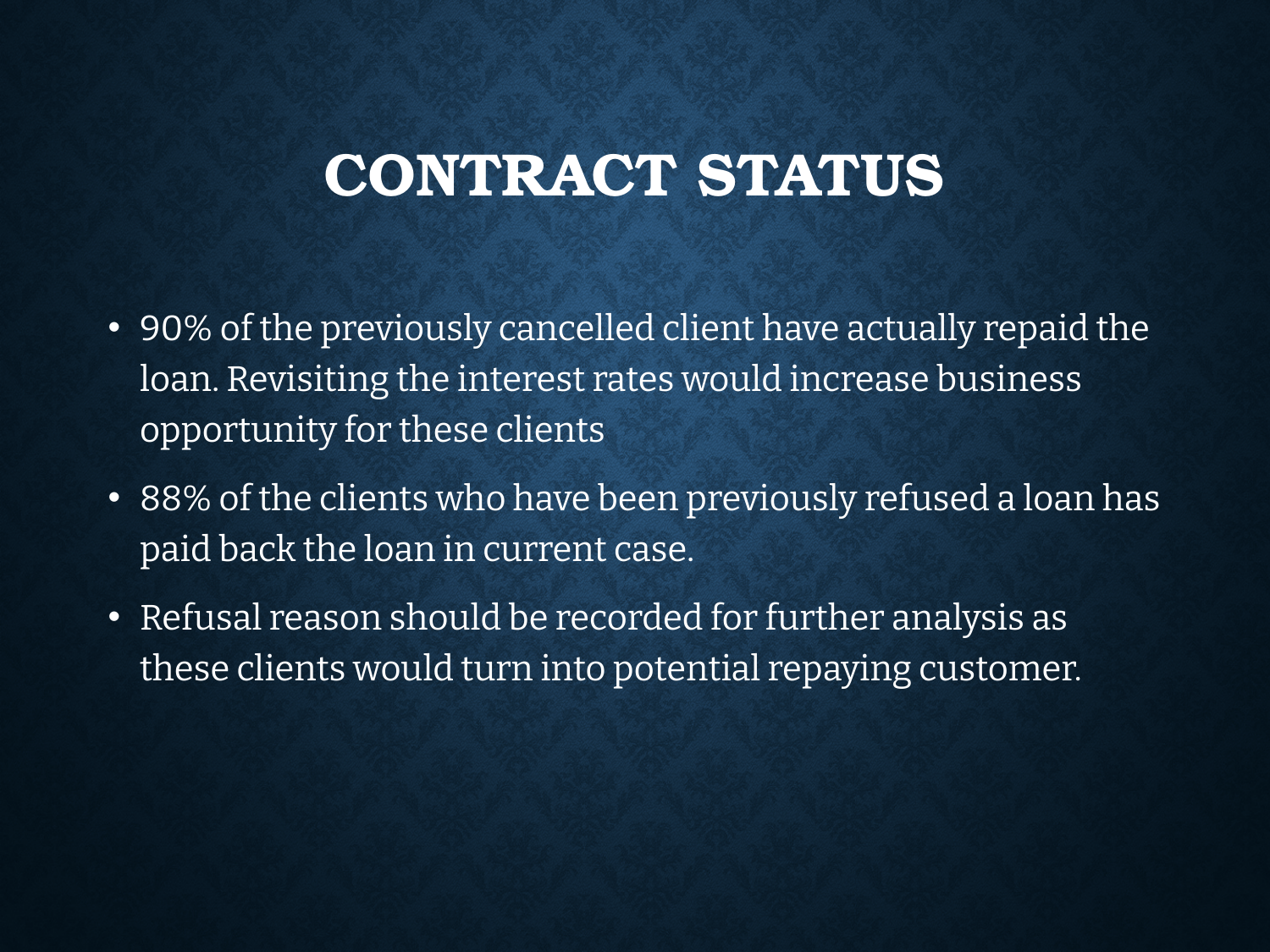

# CONTRACT STATUS
90% of the previously cancelled client have actually repaid the loan. Revisiting the interest rates would increase business opportunity for these clients
88% of the clients who have been previously refused a loan has paid back the loan in current case.
Refusal reason should be recorded for further analysis as these clients would turn into potential repaying customer.